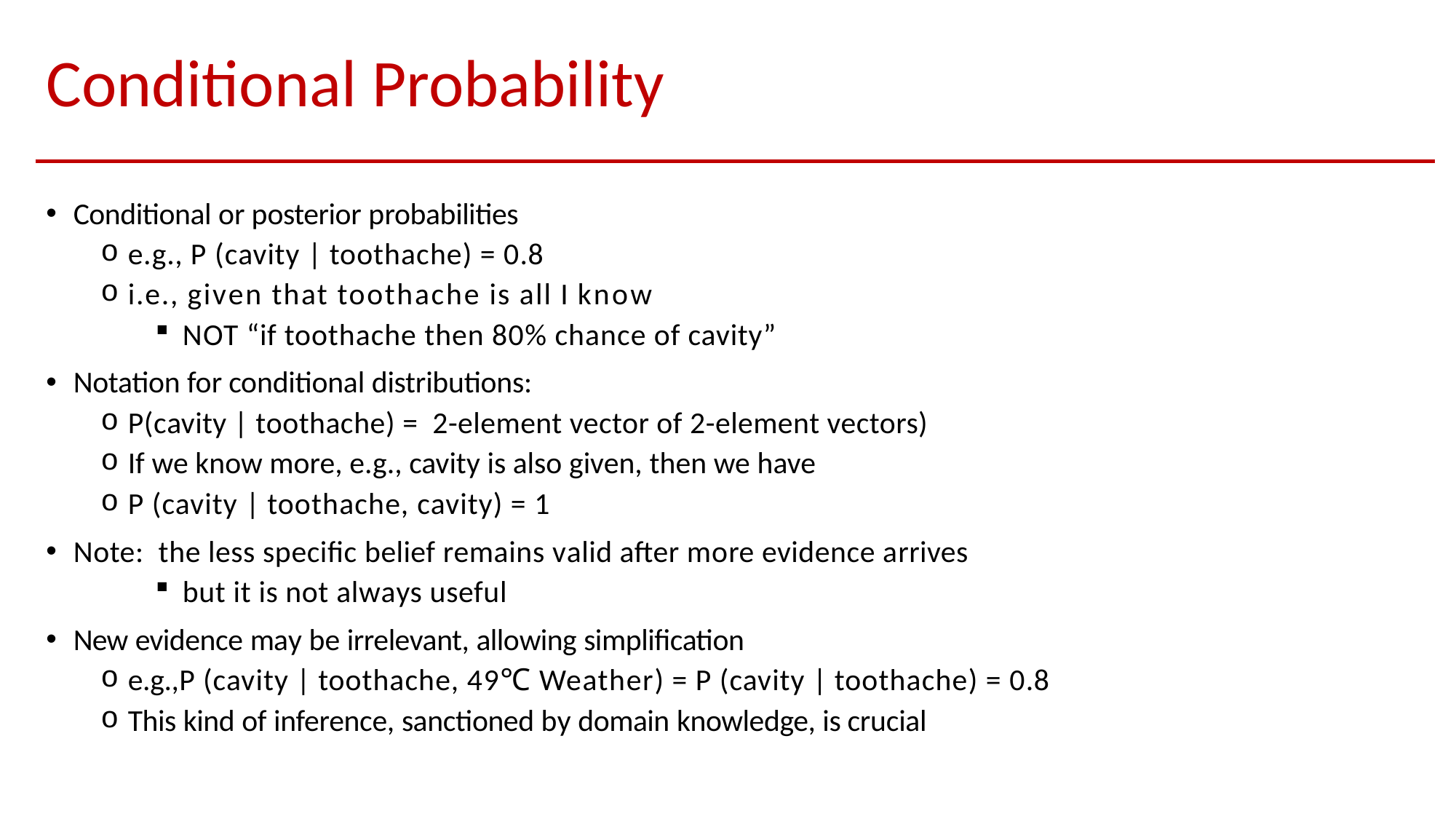

# Conditional Probability
Conditional or posterior probabilities
e.g., P (cavity | toothache) = 0.8
i.e., given that toothache is all I know
NOT “if toothache then 80% chance of cavity”
Notation for conditional distributions:
P(cavity | toothache) =  2-element vector of 2-element vectors)
If we know more, e.g., cavity is also given, then we have
P (cavity | toothache, cavity) = 1
Note:  the less specific belief remains valid after more evidence arrives
but it is not always useful
New evidence may be irrelevant, allowing simplification
e.g.,P (cavity | toothache, 49℃ Weather) = P (cavity | toothache) = 0.8
This kind of inference, sanctioned by domain knowledge, is crucial